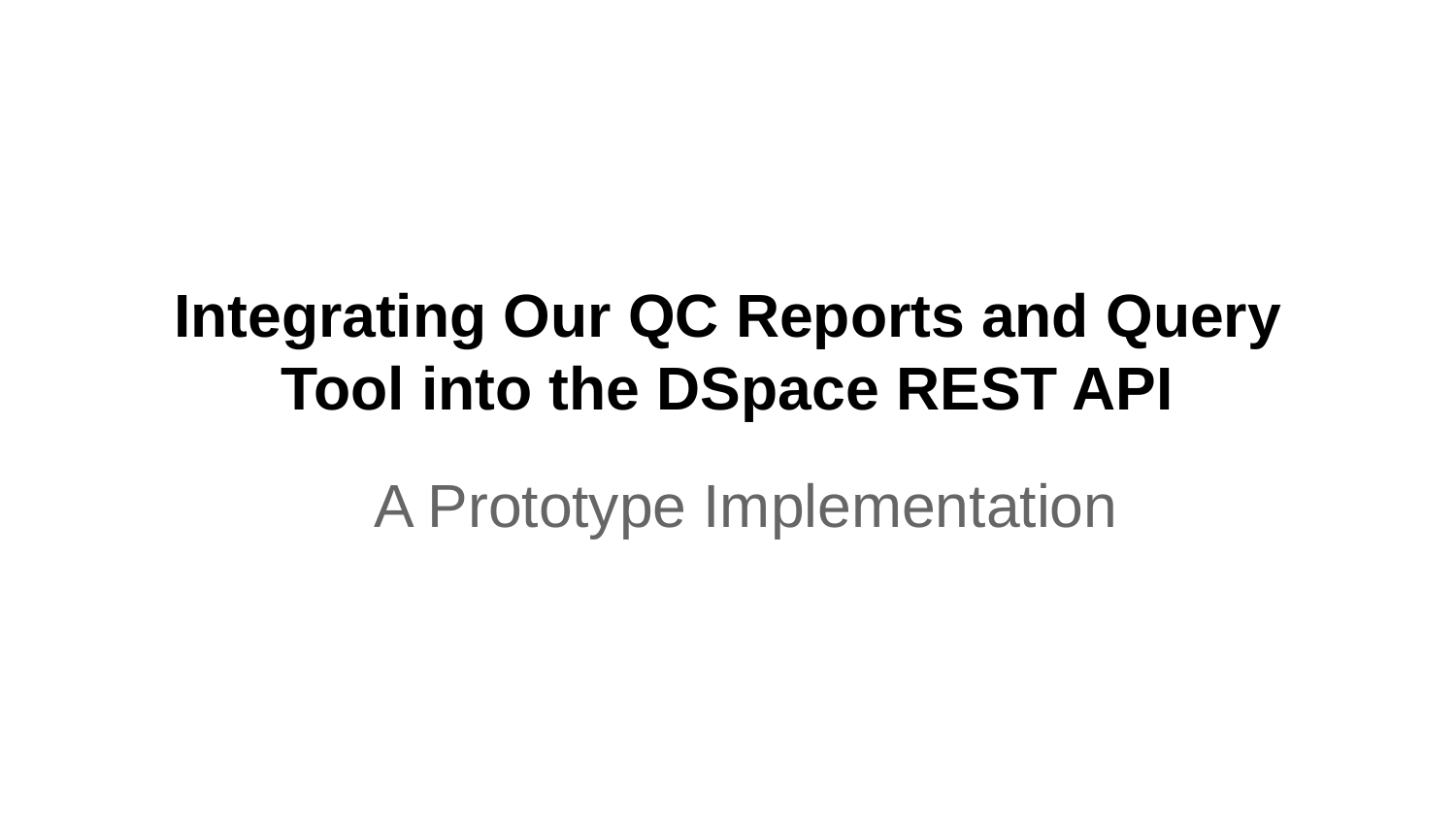

# Integrating Our QC Reports and Query Tool into the DSpace REST API
A Prototype Implementation